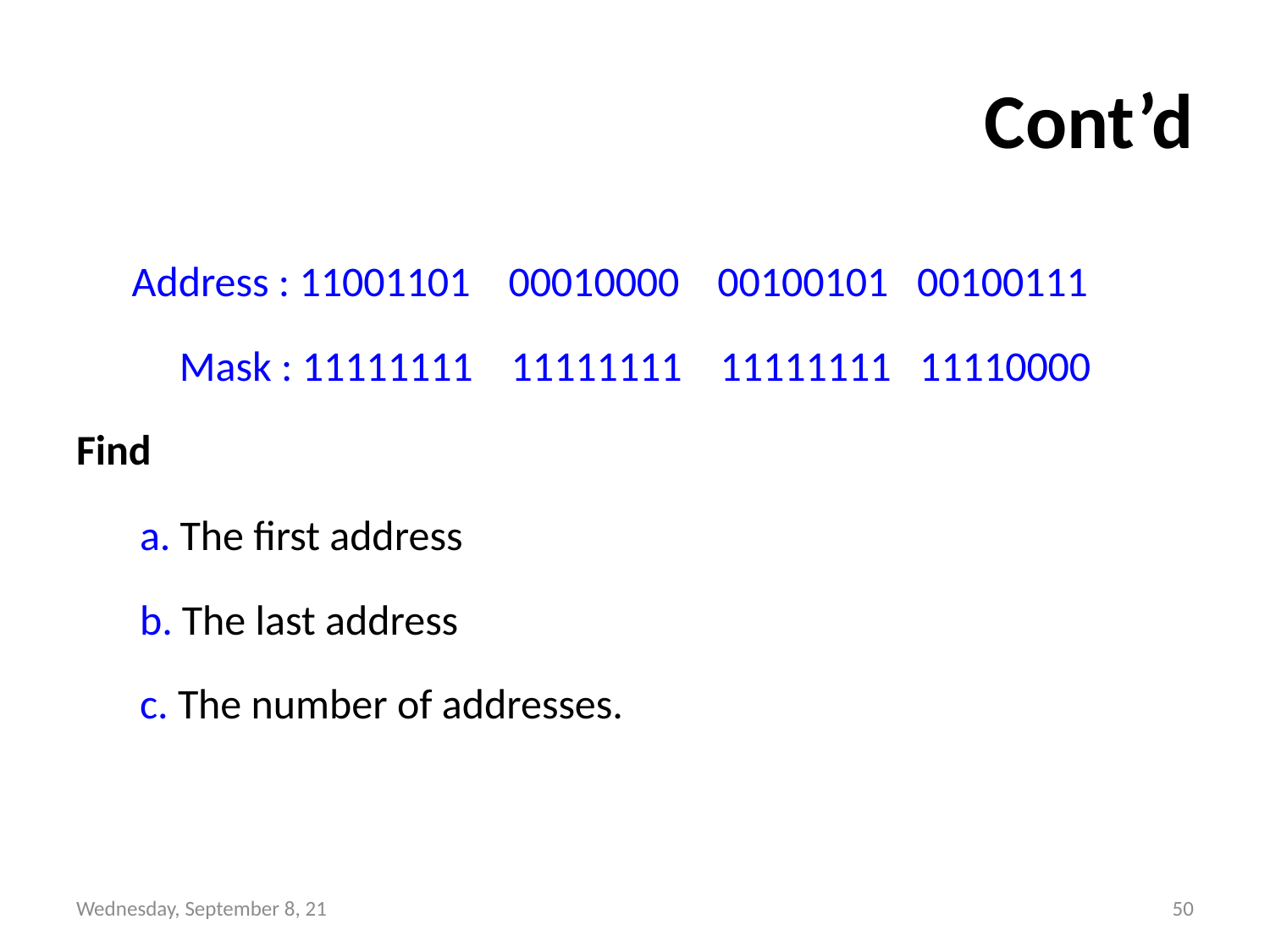

# Cont’d
Address : 11001101    00010000    00100101   00100111
     Mask : 11111111    11111111    11111111   11110000
Find
a. The first address
b. The last address
c. The number of addresses.

Wednesday, September 8, 21
50